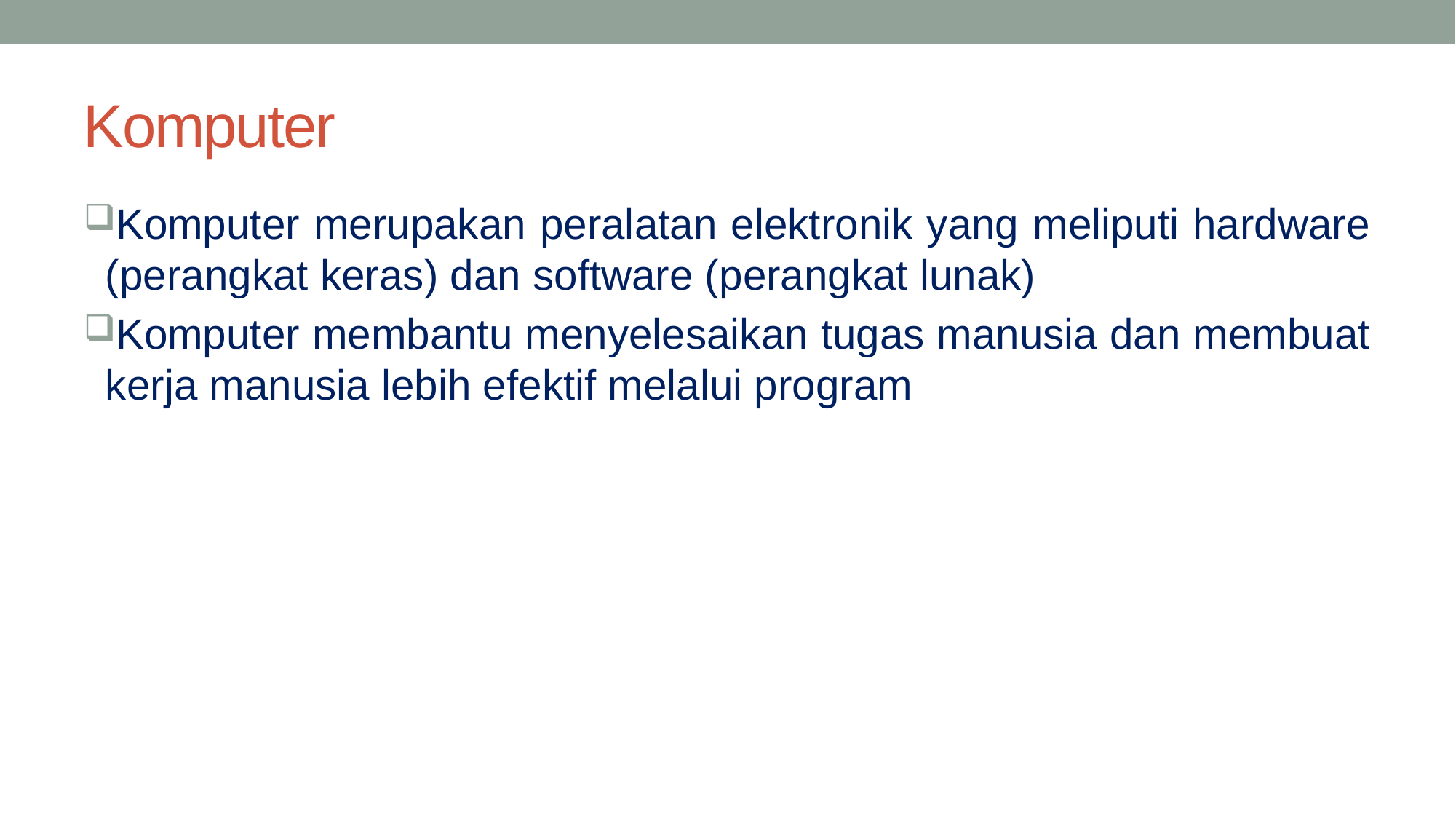

# Komputer
Komputer merupakan peralatan elektronik yang meliputi hardware (perangkat keras) dan software (perangkat lunak)
Komputer membantu menyelesaikan tugas manusia dan membuat kerja manusia lebih efektif melalui program